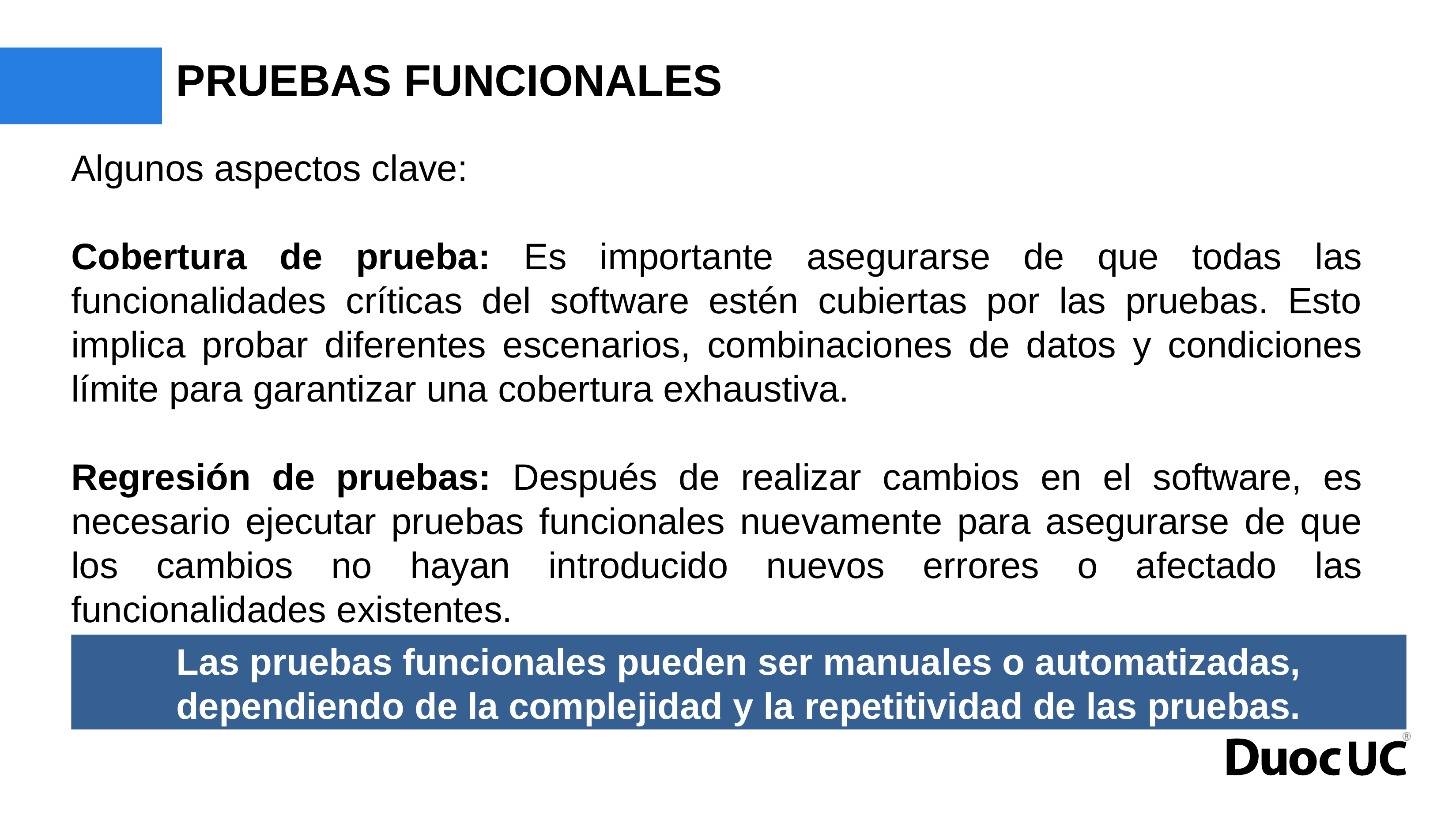

# PRUEBAS FUNCIONALES
Algunos aspectos clave:

Cobertura de prueba: Es importante asegurarse de que todas las funcionalidades críticas del software estén cubiertas por las pruebas. Esto implica probar diferentes escenarios, combinaciones de datos y condiciones límite para garantizar una cobertura exhaustiva.

Regresión de pruebas: Después de realizar cambios en el software, es necesario ejecutar pruebas funcionales nuevamente para asegurarse de que los cambios no hayan introducido nuevos errores o afectado las funcionalidades existentes.
Las pruebas funcionales pueden ser manuales o automatizadas, dependiendo de la complejidad y la repetitividad de las pruebas.